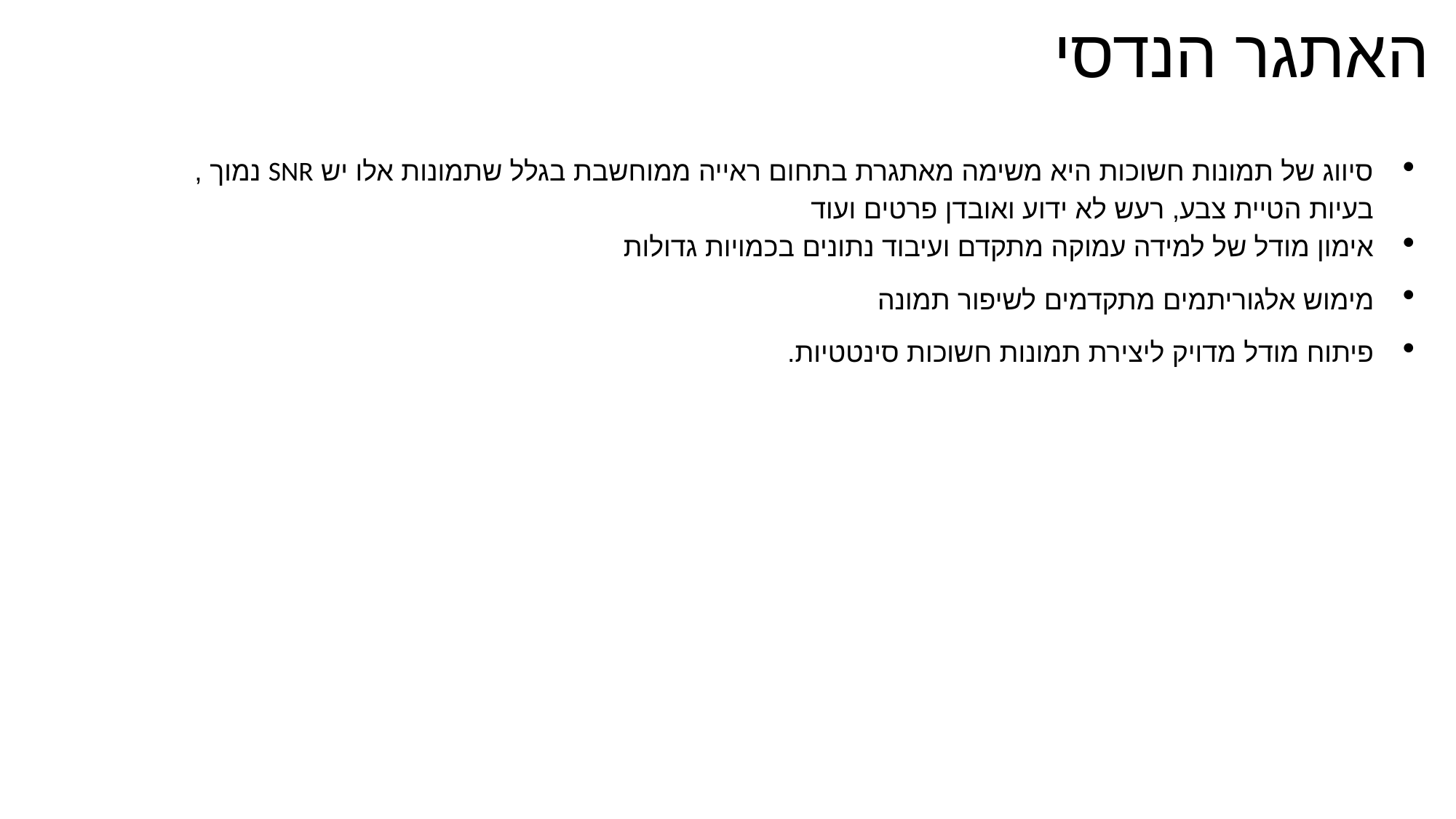

# האתגר הנדסי
סיווג של תמונות חשוכות היא משימה מאתגרת בתחום ראייה ממוחשבת בגלל שתמונות אלו יש SNR נמוך , בעיות הטיית צבע, רעש לא ידוע ואובדן פרטים ועוד
אימון מודל של למידה עמוקה מתקדם ועיבוד נתונים בכמויות גדולות
מימוש אלגוריתמים מתקדמים לשיפור תמונה
פיתוח מודל מדויק ליצירת תמונות חשוכות סינטטיות.